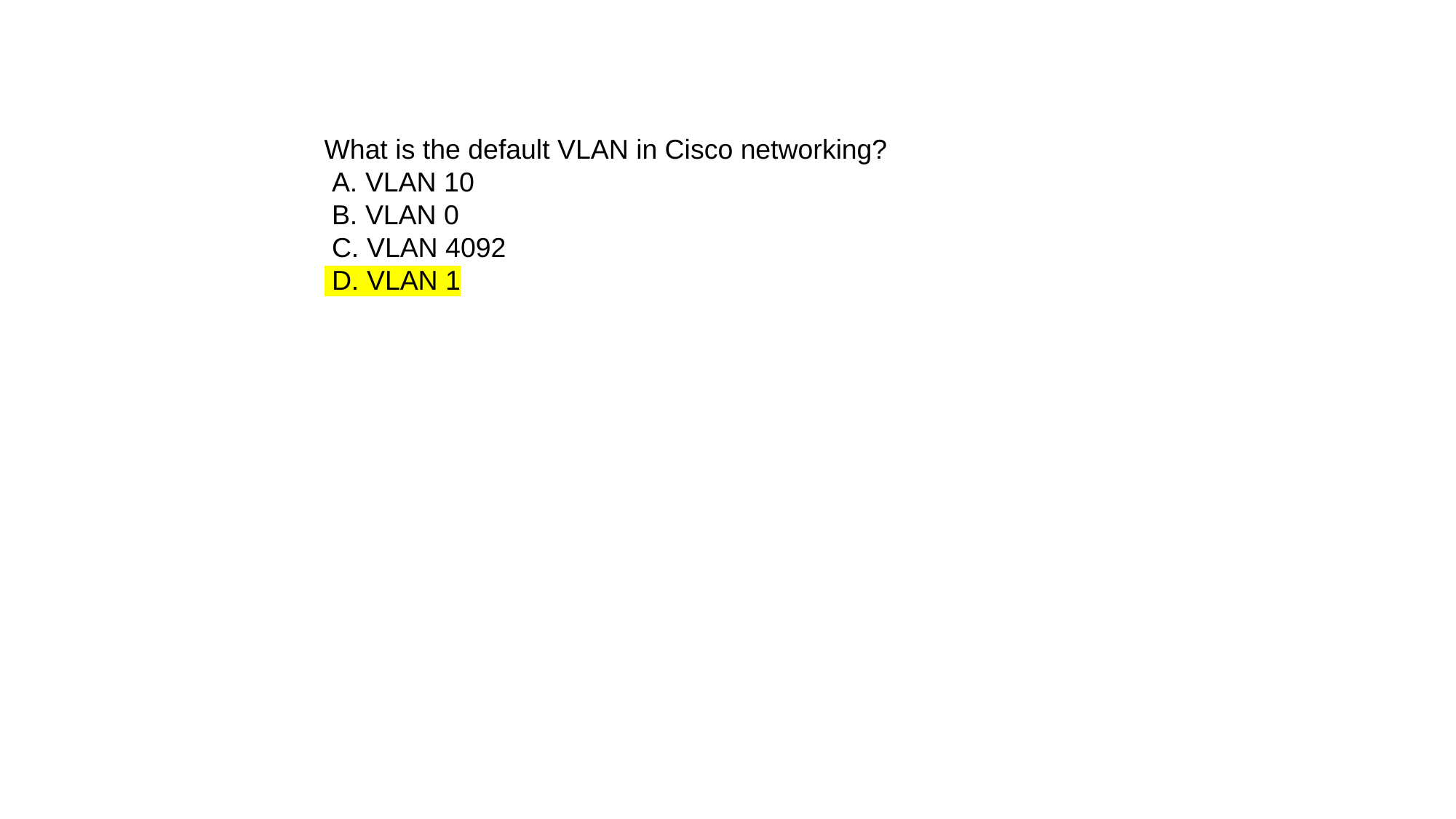

What is the default VLAN in Cisco networking?
 A. VLAN 10
 B. VLAN 0
 C. VLAN 4092
 D. VLAN 1